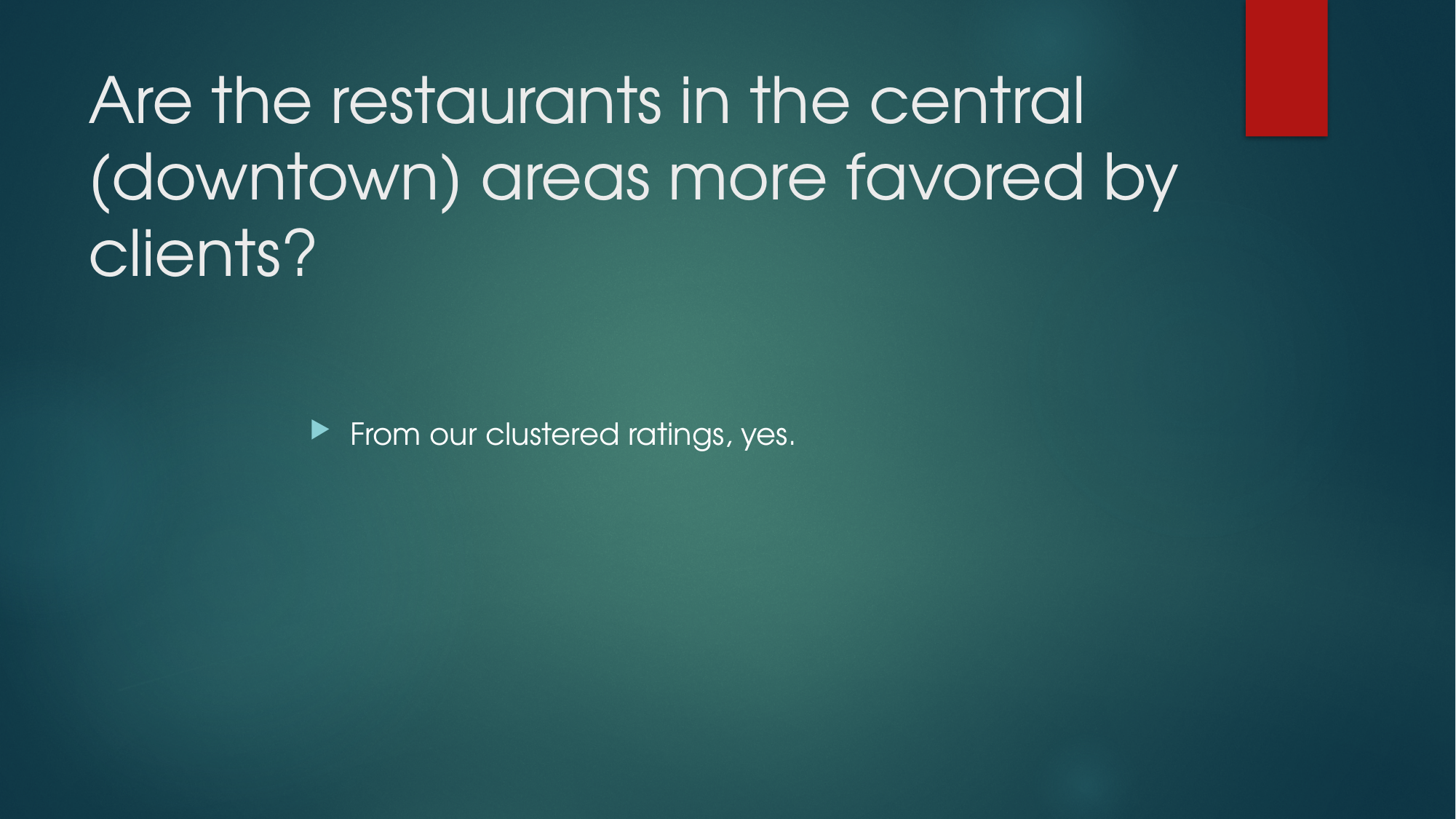

# Are the restaurants in the central (downtown) areas more favored by clients?
From our clustered ratings, yes.